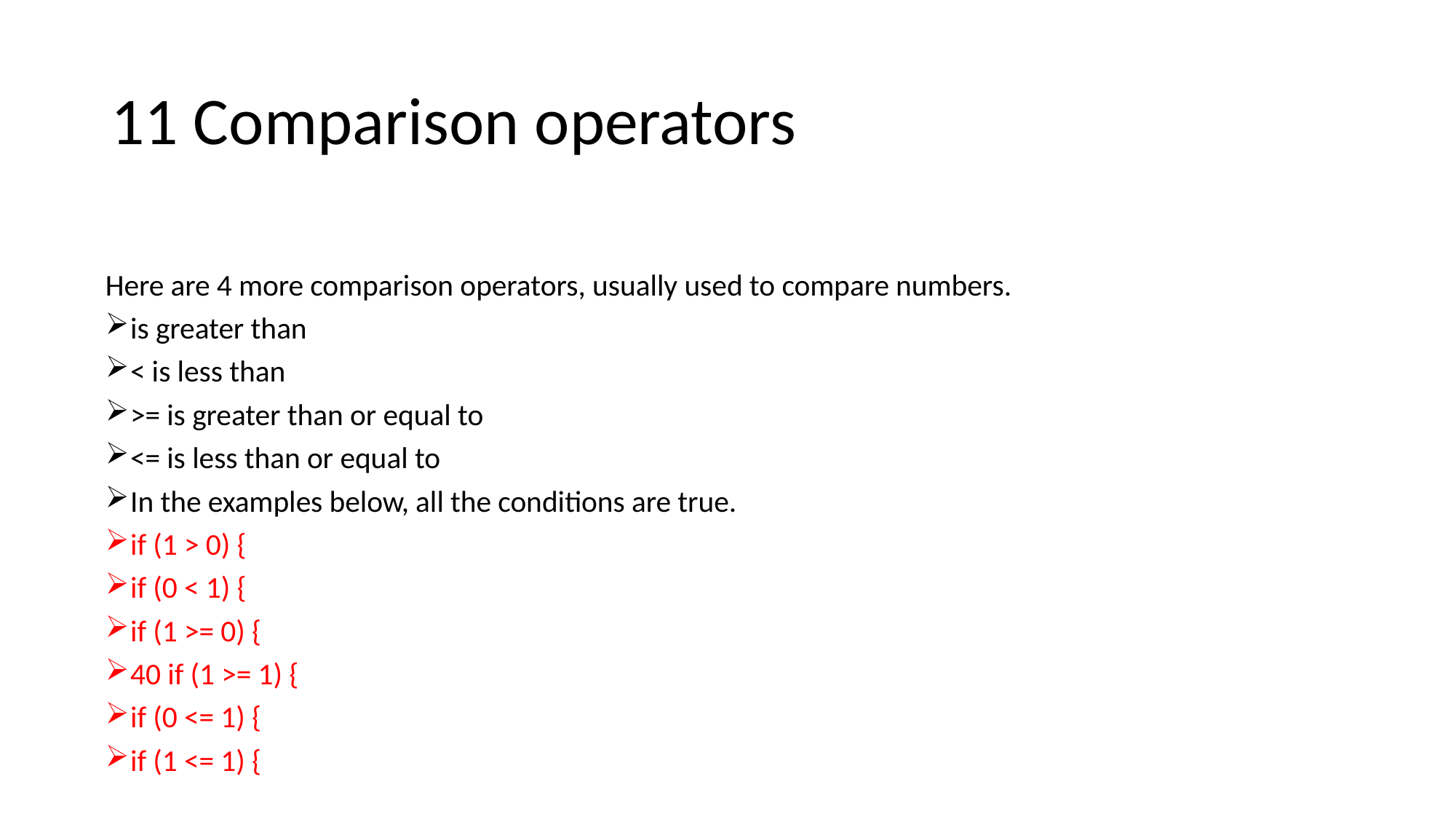

# 11 Comparison operators
Here are 4 more comparison operators, usually used to compare numbers.
is greater than
< is less than
>= is greater than or equal to
<= is less than or equal to
In the examples below, all the conditions are true.
if (1 > 0) {
if (0 < 1) {
if (1 >= 0) {
40 if (1 >= 1) {
if (0 <= 1) {
if (1 <= 1) {